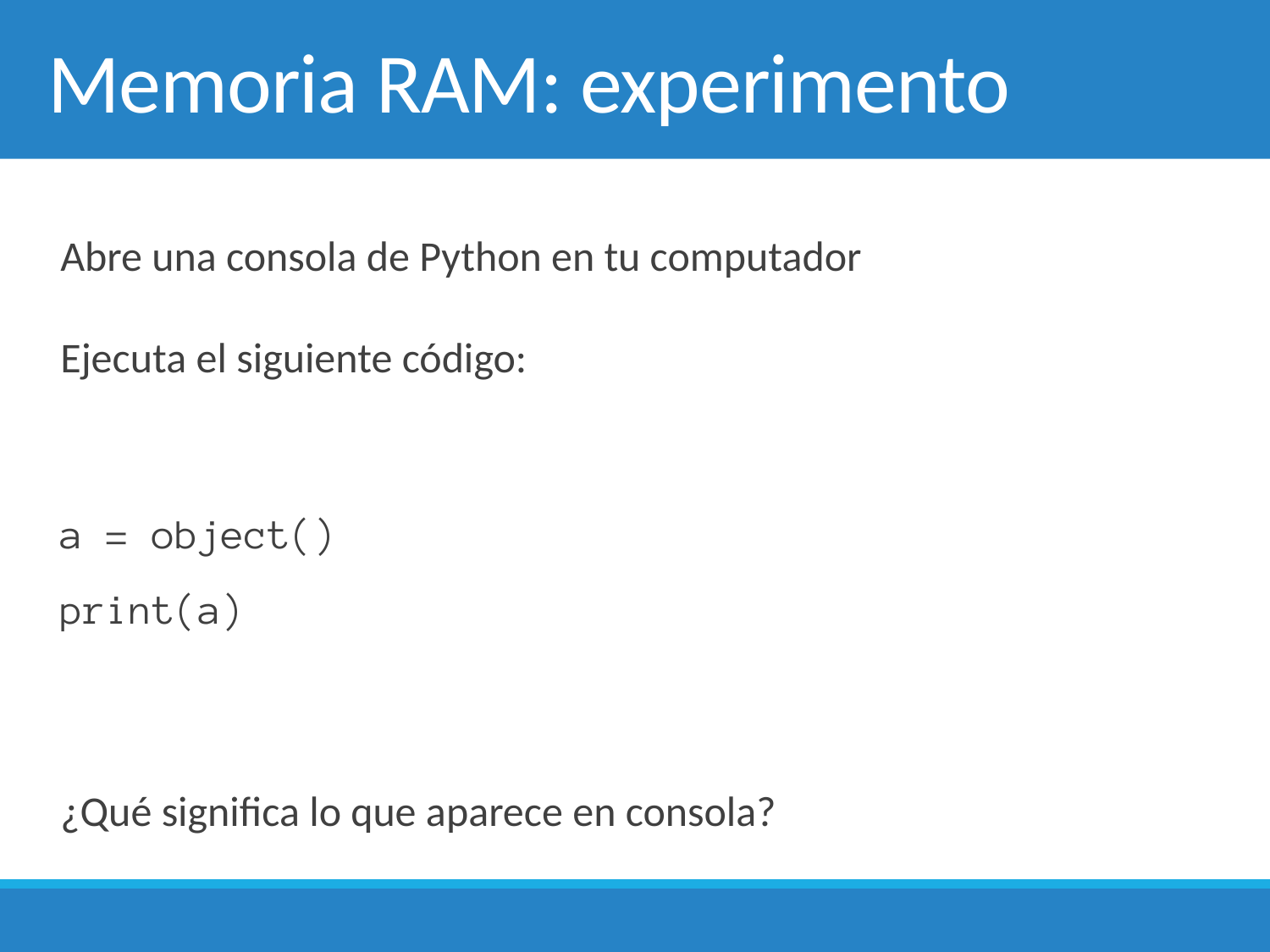

# Memoria RAM: experimento
Abre una consola de Python en tu computador
Ejecuta el siguiente código:

a = object()
print(a)

¿Qué significa lo que aparece en consola?